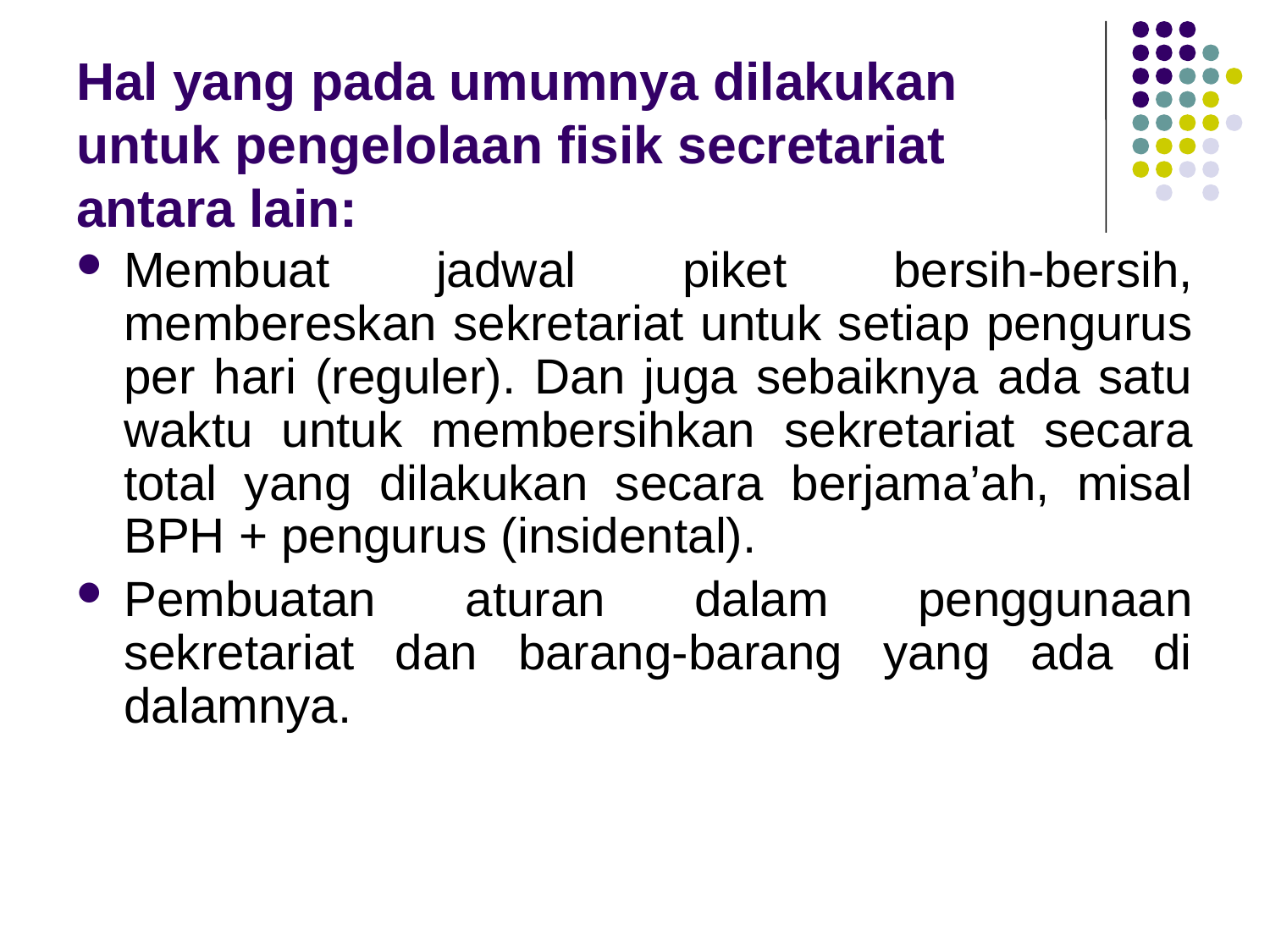

Membuat jadwal piket bersih-bersih, membereskan sekretariat untuk setiap pengurus per hari (reguler). Dan juga sebaiknya ada satu waktu untuk membersihkan sekretariat secara total yang dilakukan secara berjama’ah, misal BPH + pengurus (insidental).
Pembuatan aturan dalam penggunaan sekretariat dan barang-barang yang ada di dalamnya.

Hal yang pada umumnya dilakukan untuk pengelolaan fisik secretariat antara lain: